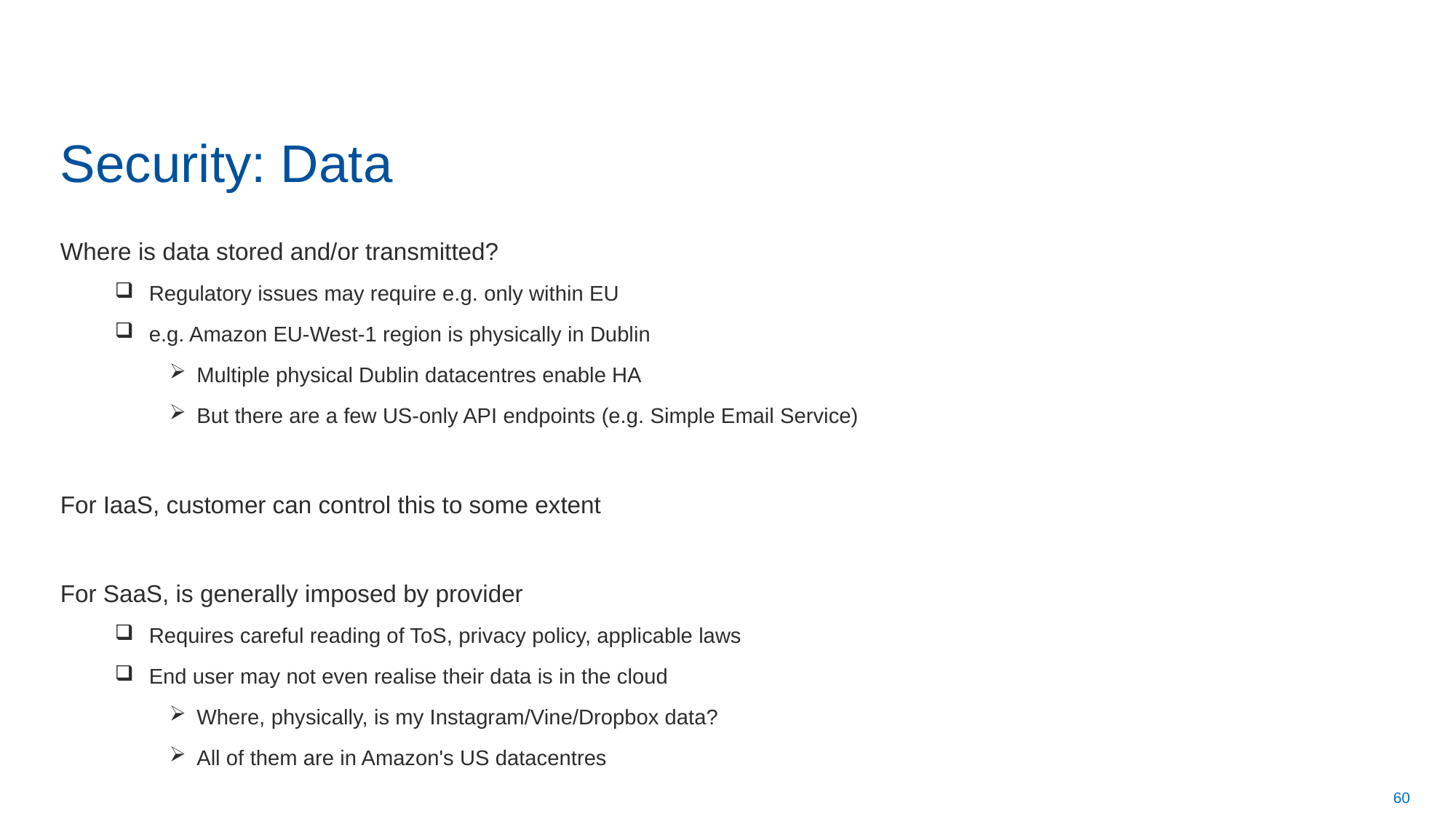

# Security: Data
Where is data stored and/or transmitted?
Regulatory issues may require e.g. only within EU
e.g. Amazon EU-West-1 region is physically in Dublin
Multiple physical Dublin datacentres enable HA
But there are a few US-only API endpoints (e.g. Simple Email Service)

For IaaS, customer can control this to some extent

For SaaS, is generally imposed by provider
Requires careful reading of ToS, privacy policy, applicable laws
End user may not even realise their data is in the cloud
Where, physically, is my Instagram/Vine/Dropbox data?
All of them are in Amazon's US datacentres